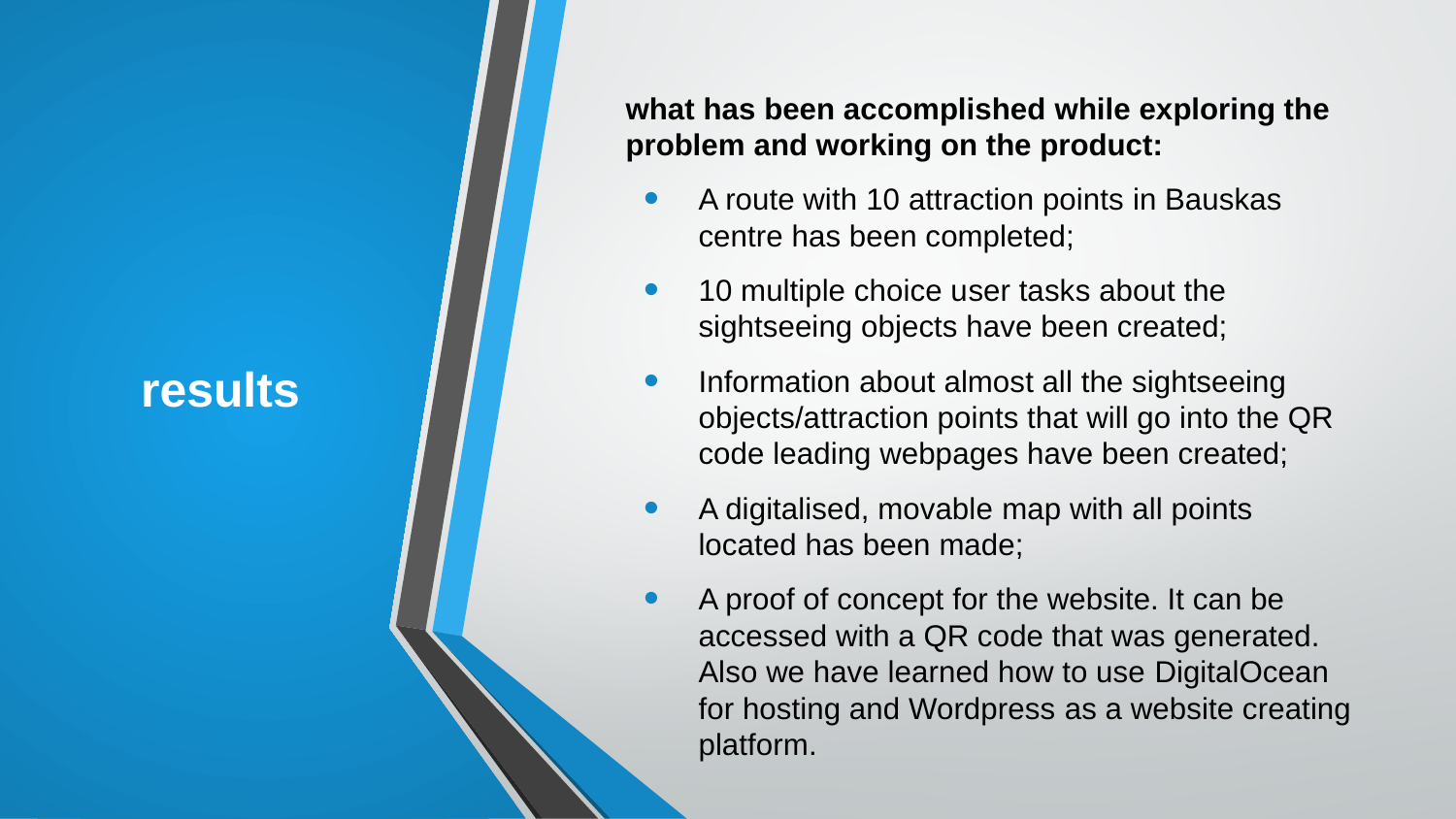

# results
what has been accomplished while exploring the problem and working on the product:
A route with 10 attraction points in Bauskas centre has been completed;
10 multiple choice user tasks about the sightseeing objects have been created;
Information about almost all the sightseeing objects/attraction points that will go into the QR code leading webpages have been created;
A digitalised, movable map with all points located has been made;
A proof of concept for the website. It can be accessed with a QR code that was generated. Also we have learned how to use DigitalOcean for hosting and Wordpress as a website creating platform.